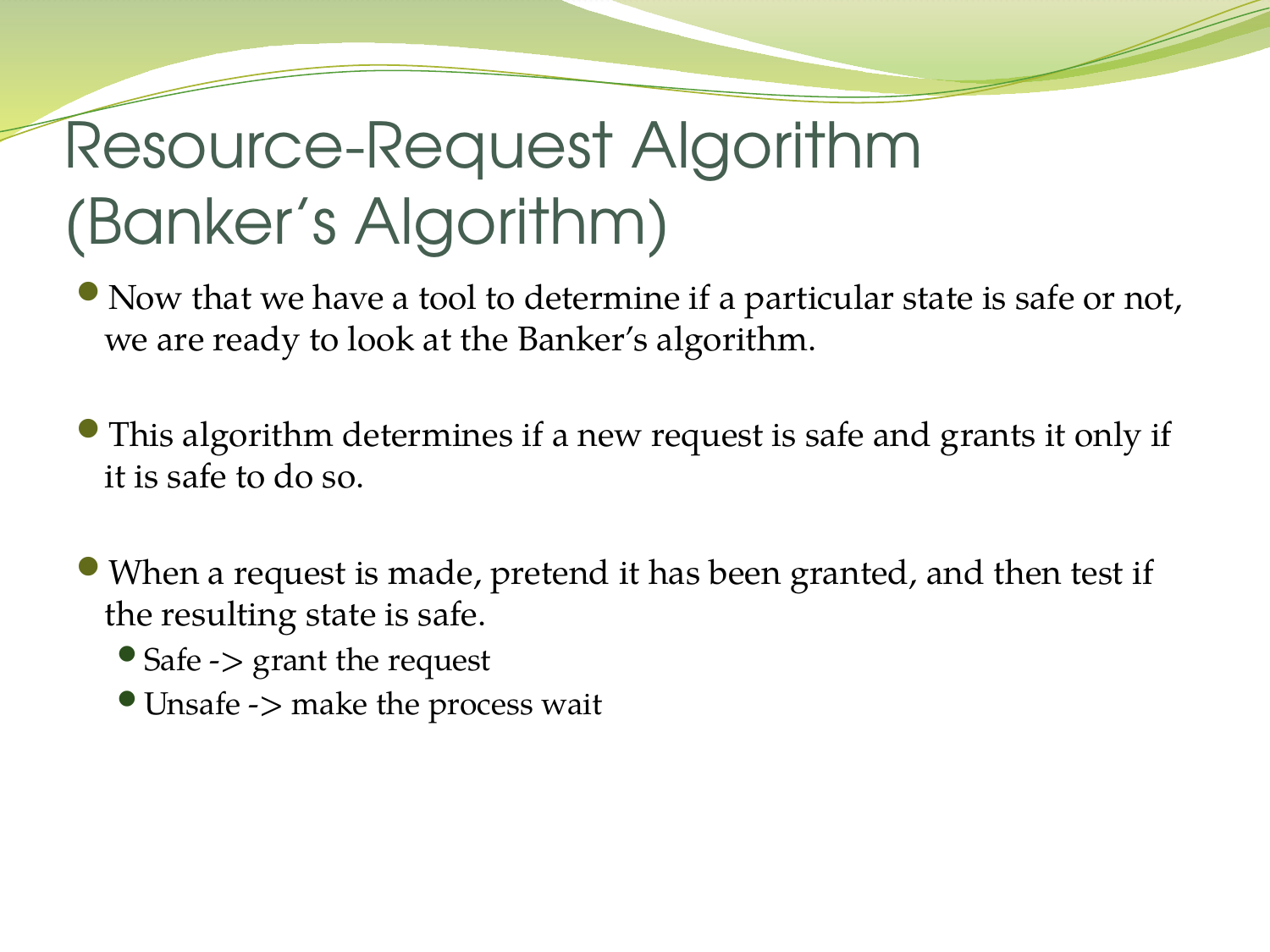

# Resource-Request Algorithm (Banker’s Algorithm)
Now that we have a tool to determine if a particular state is safe or not, we are ready to look at the Banker’s algorithm.

This algorithm determines if a new request is safe and grants it only if it is safe to do so.

When a request is made, pretend it has been granted, and then test if the resulting state is safe.
Safe -> grant the request
Unsafe -> make the process wait